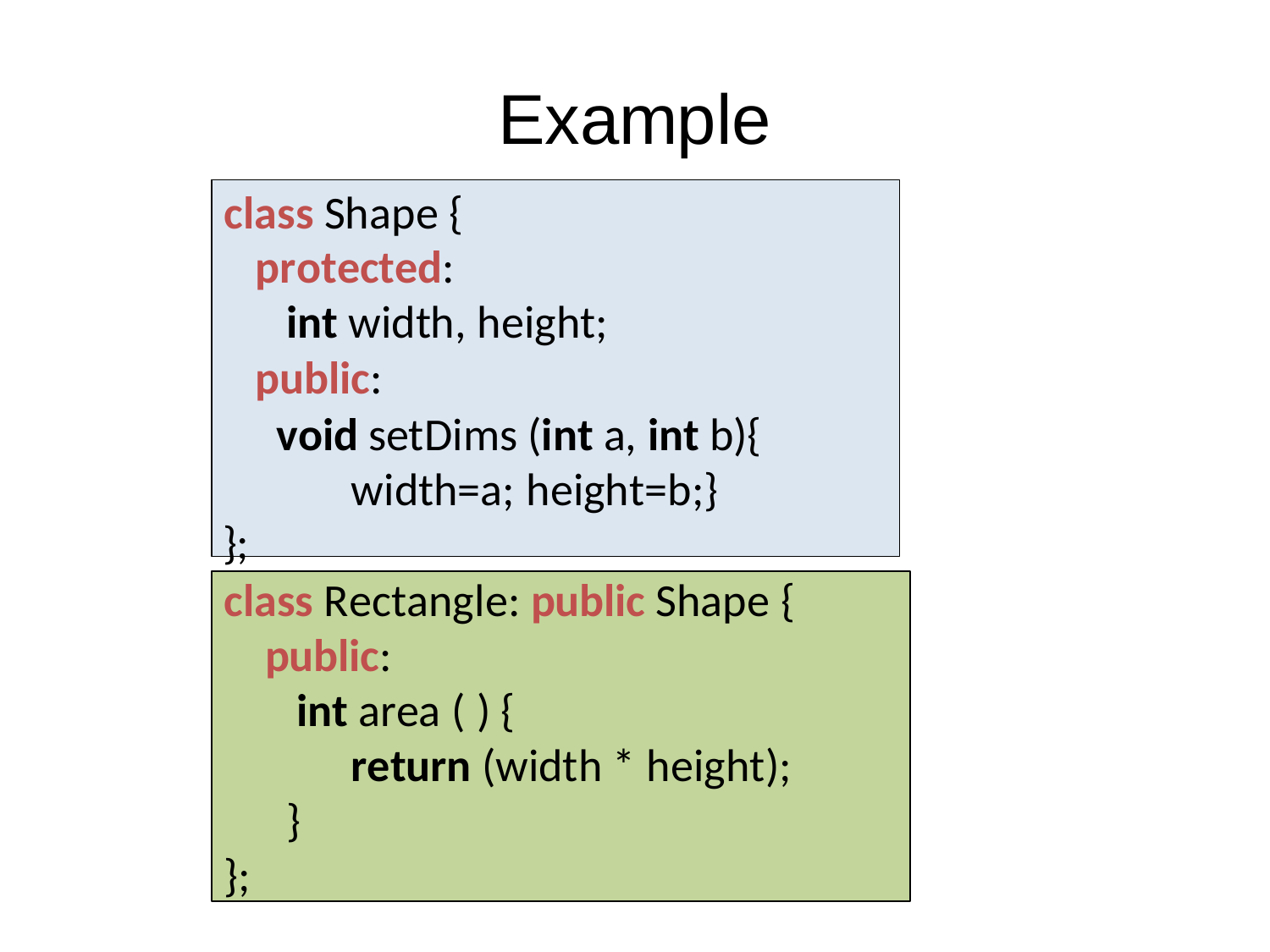

Example

class Shape {
protected:
int width, height;
public:
void setDims (int a, int b){ width=a; height=b;}
};
class Rectangle: public Shape {
public:
int area ( ) {
return (width * height);
}
};